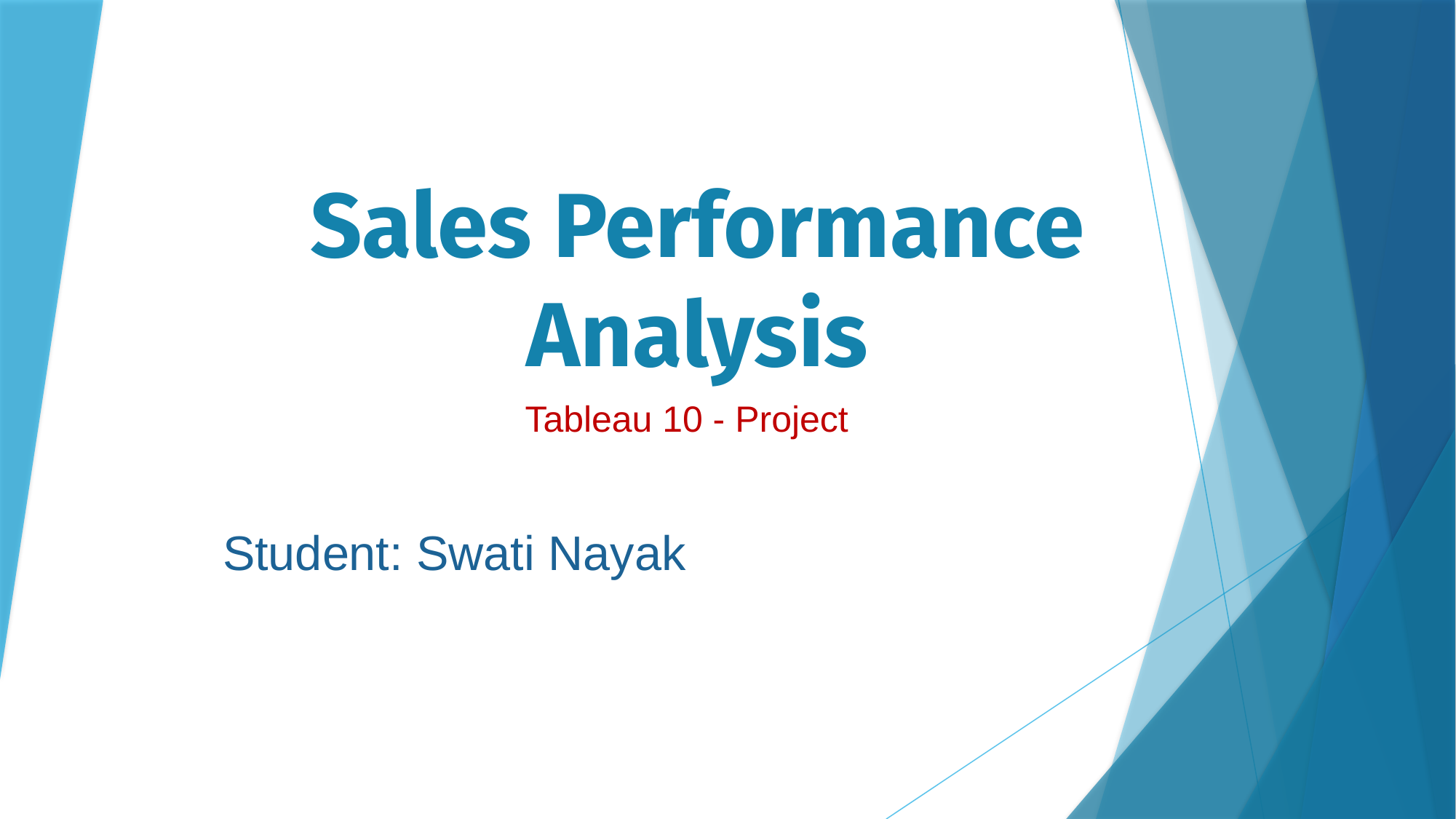

# Sales Performance Analysis
Tableau 10 - Project
Student: Swati Nayak